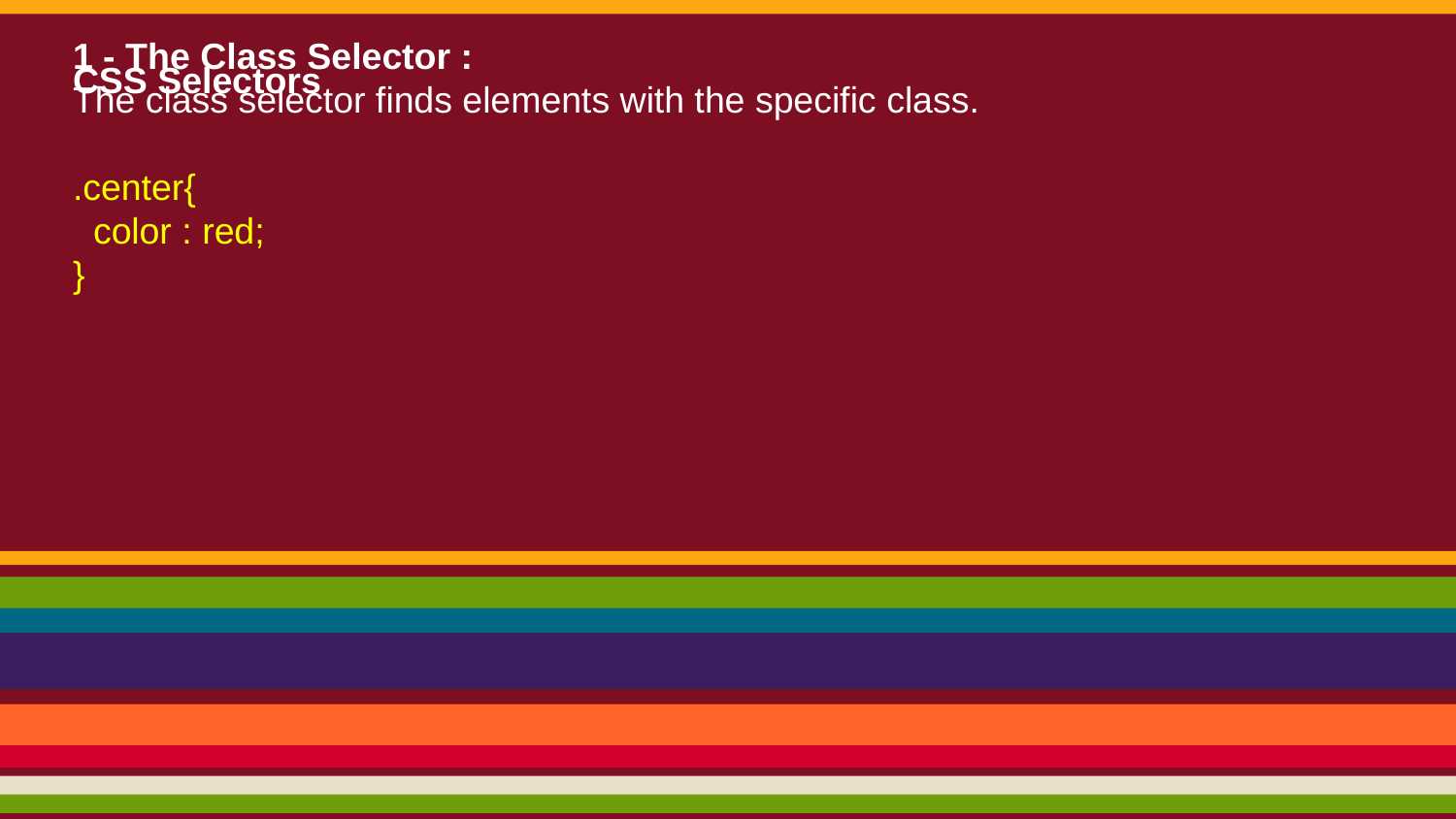

# CSS Selectors
1 - The Class Selector :
The class selector finds elements with the specific class.

.center{
  color : red;
}